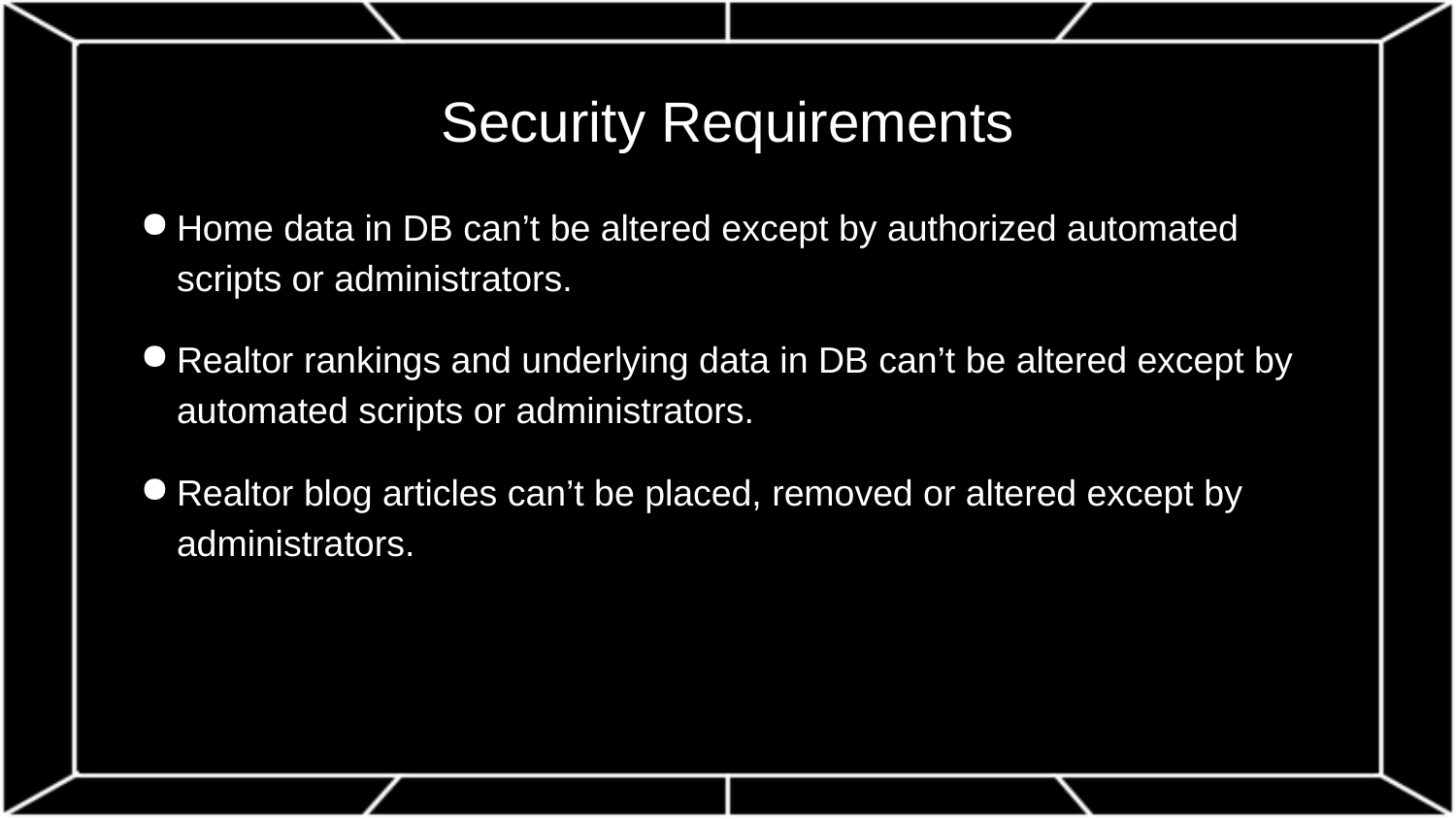

# Security Requirements
Home data in DB can’t be altered except by authorized automated scripts or administrators.
Realtor rankings and underlying data in DB can’t be altered except by automated scripts or administrators.
Realtor blog articles can’t be placed, removed or altered except by administrators.